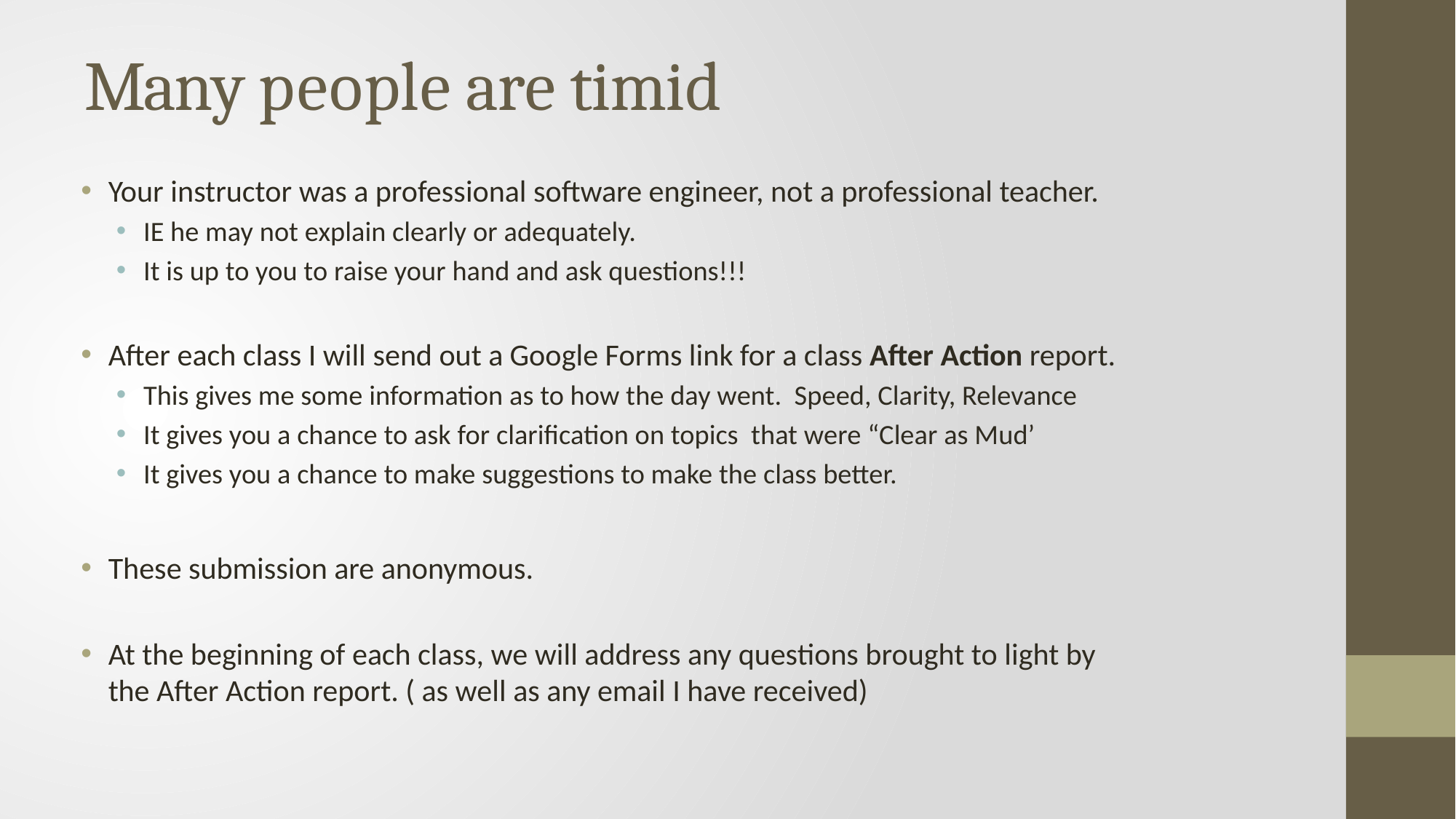

# Many people are timid
Your instructor was a professional software engineer, not a professional teacher.
IE he may not explain clearly or adequately.
It is up to you to raise your hand and ask questions!!!

After each class I will send out a Google Forms link for a class After Action report.
This gives me some information as to how the day went.  Speed, Clarity, Relevance
It gives you a chance to ask for clarification on topics  that were “Clear as Mud’
It gives you a chance to make suggestions to make the class better.

These submission are anonymous.

At the beginning of each class, we will address any questions brought to light by the After Action report. ( as well as any email I have received)